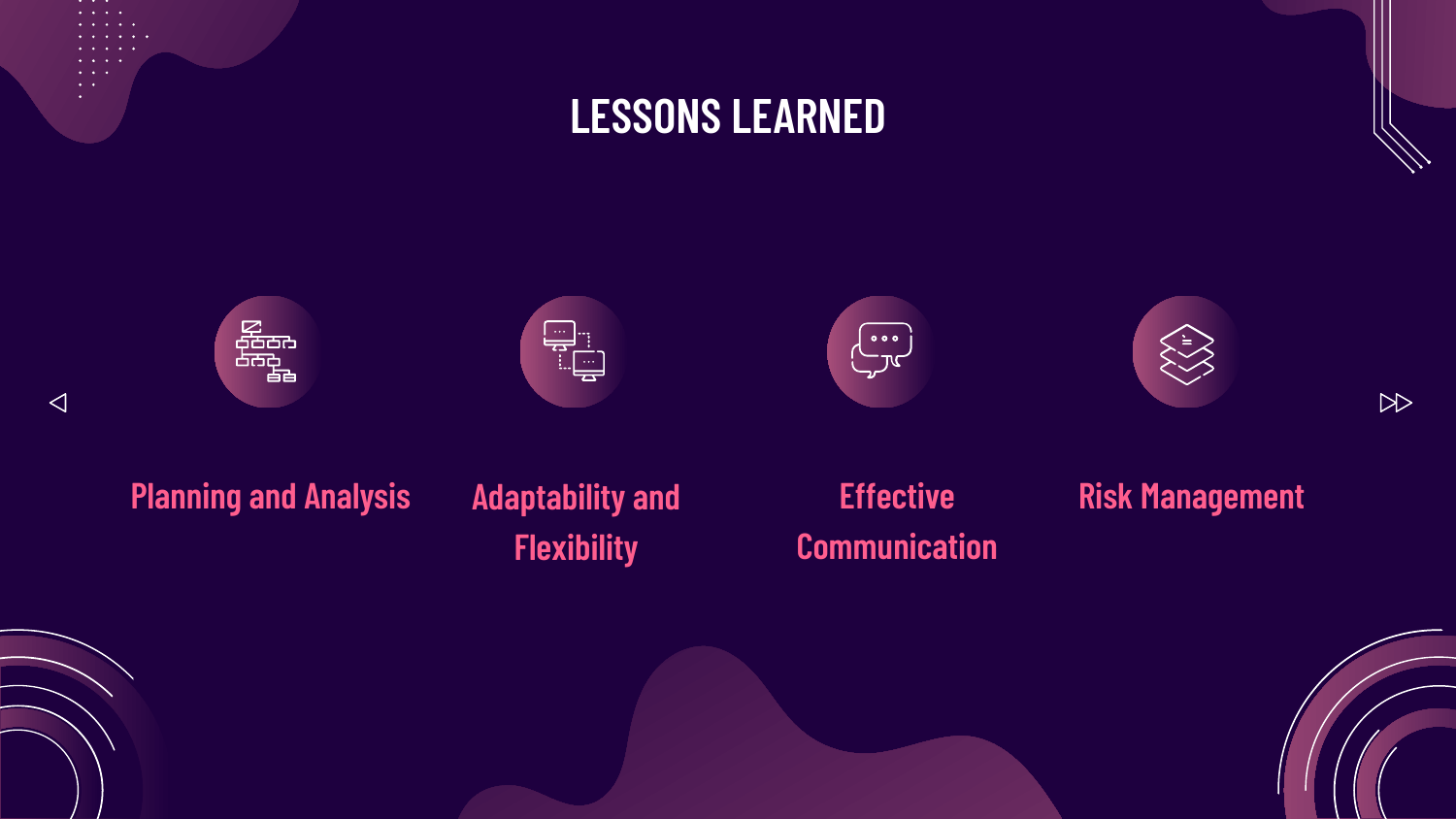

# LESSONS LEARNED

Adaptability and Flexibility

Effective Communication
Planning and Analysis

Risk Management